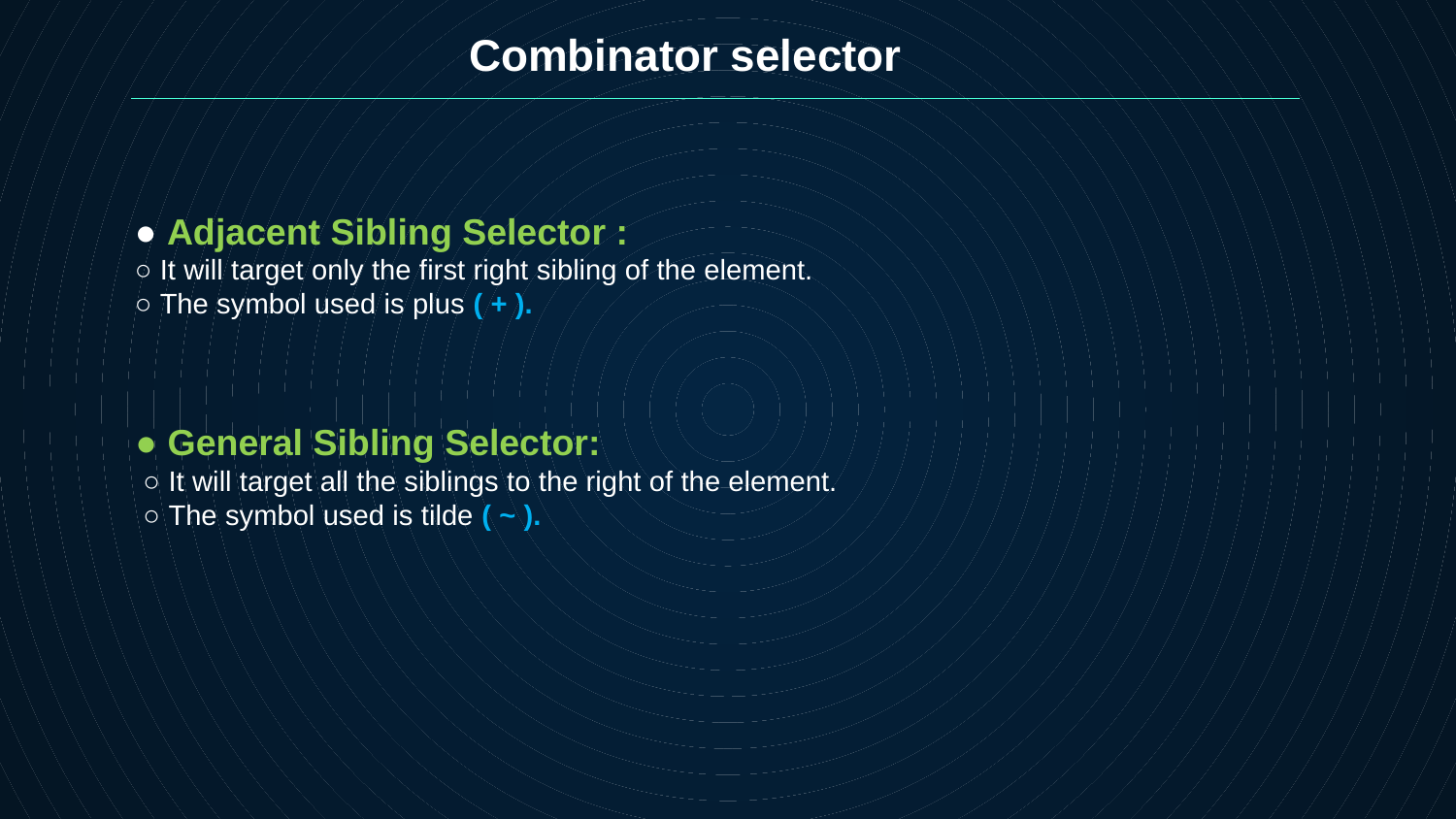

Combinator selector
● Adjacent Sibling Selector :
○ It will target only the first right sibling of the element.
○ The symbol used is plus ( + ).
● General Sibling Selector:
 ○ It will target all the siblings to the right of the element.
 ○ The symbol used is tilde ( ~ ).